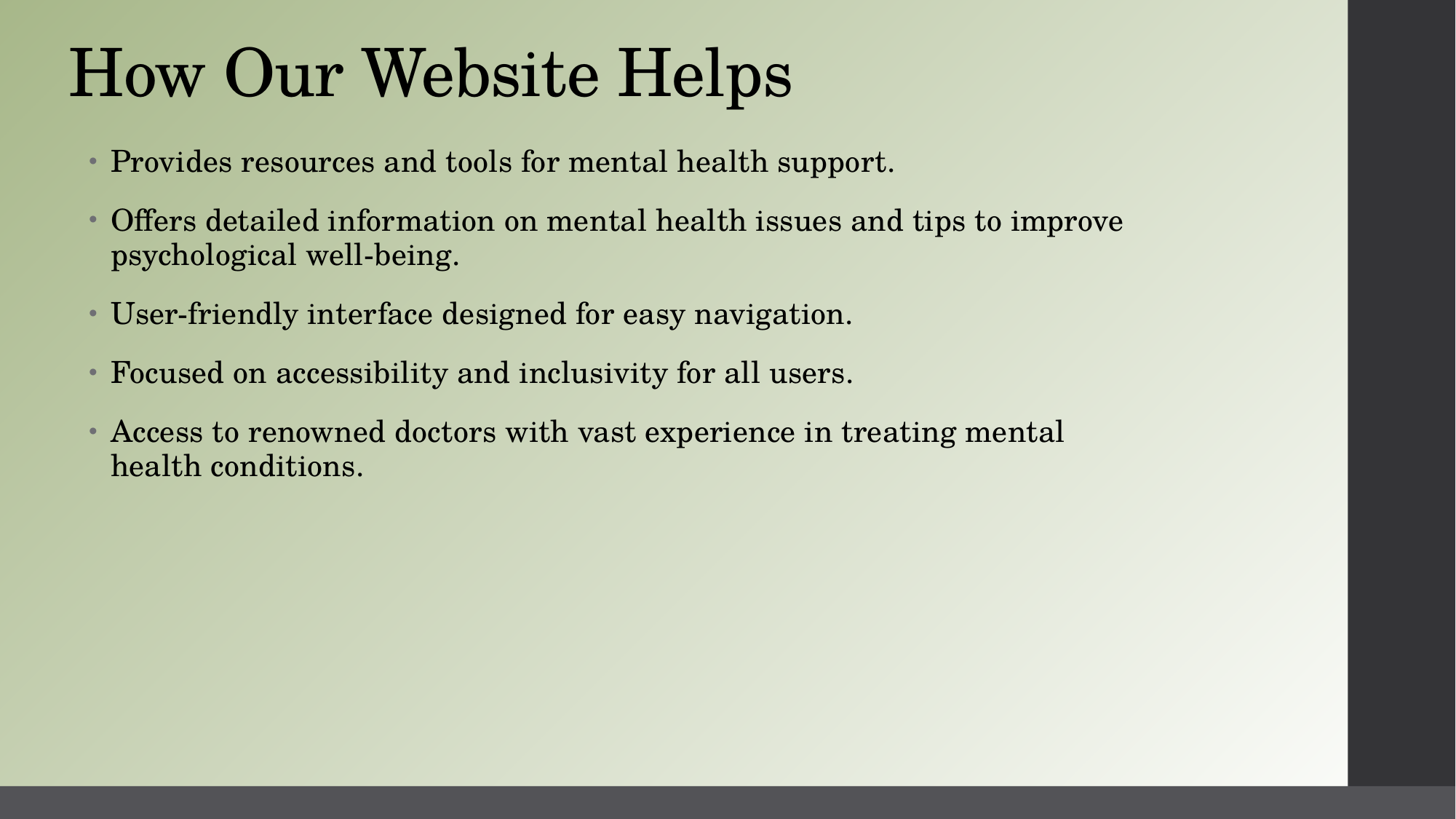

# How Our Website Helps
Provides resources and tools for mental health support.
Offers detailed information on mental health issues and tips to improve psychological well-being.
User-friendly interface designed for easy navigation.
Focused on accessibility and inclusivity for all users.
Access to renowned doctors with vast experience in treating mental health conditions.